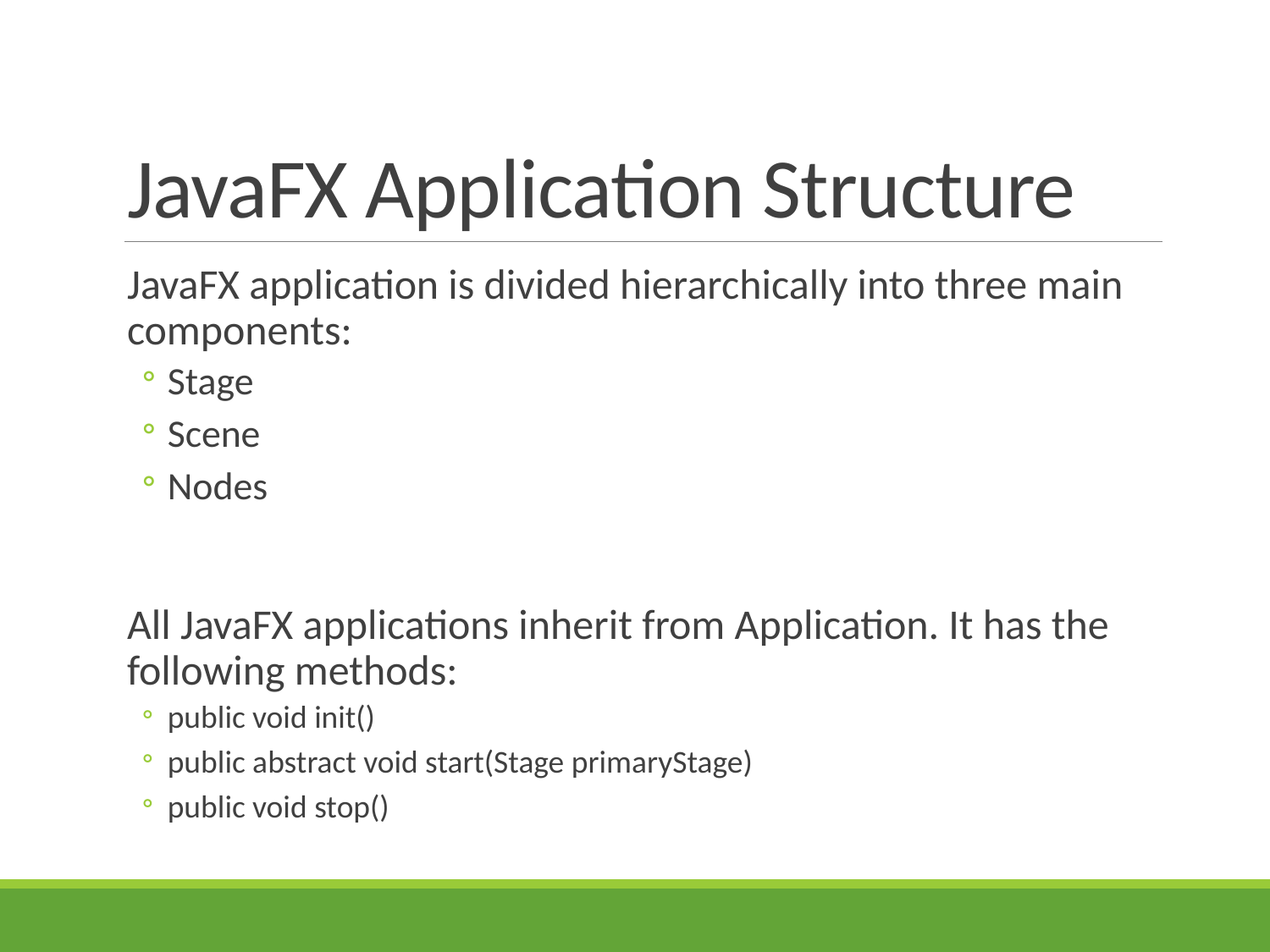

# JavaFX Application Structure
JavaFX application is divided hierarchically into three main components:
Stage
Scene
Nodes

All JavaFX applications inherit from Application. It has the following methods:
public void init()
public abstract void start(Stage primaryStage)
public void stop()